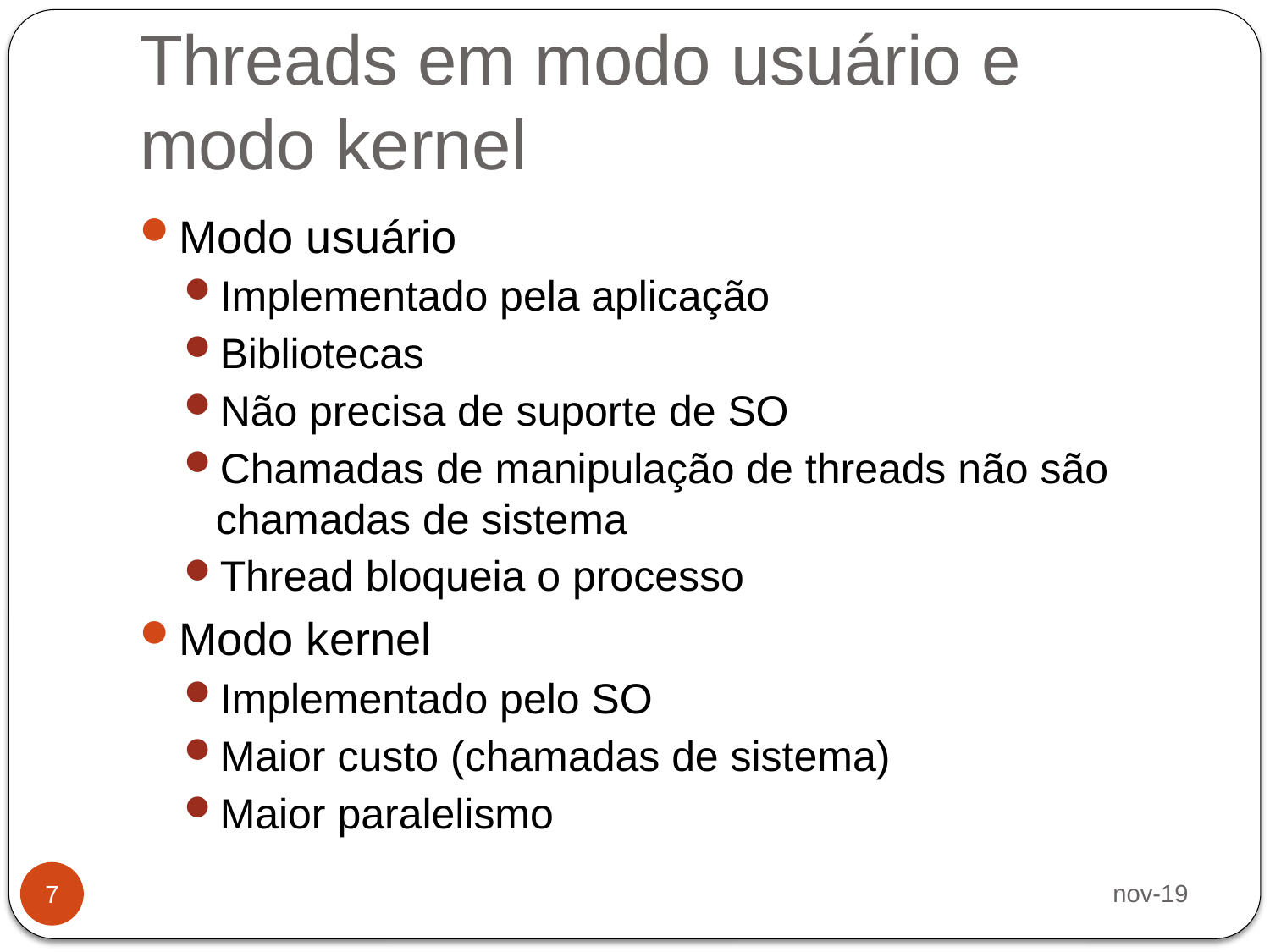

# Threads em modo usuário e modo kernel
Modo usuário
Implementado pela aplicação
Bibliotecas
Não precisa de suporte de SO
Chamadas de manipulação de threads não são chamadas de sistema
Thread bloqueia o processo
Modo kernel
Implementado pelo SO
Maior custo (chamadas de sistema)
Maior paralelismo
nov-19
7